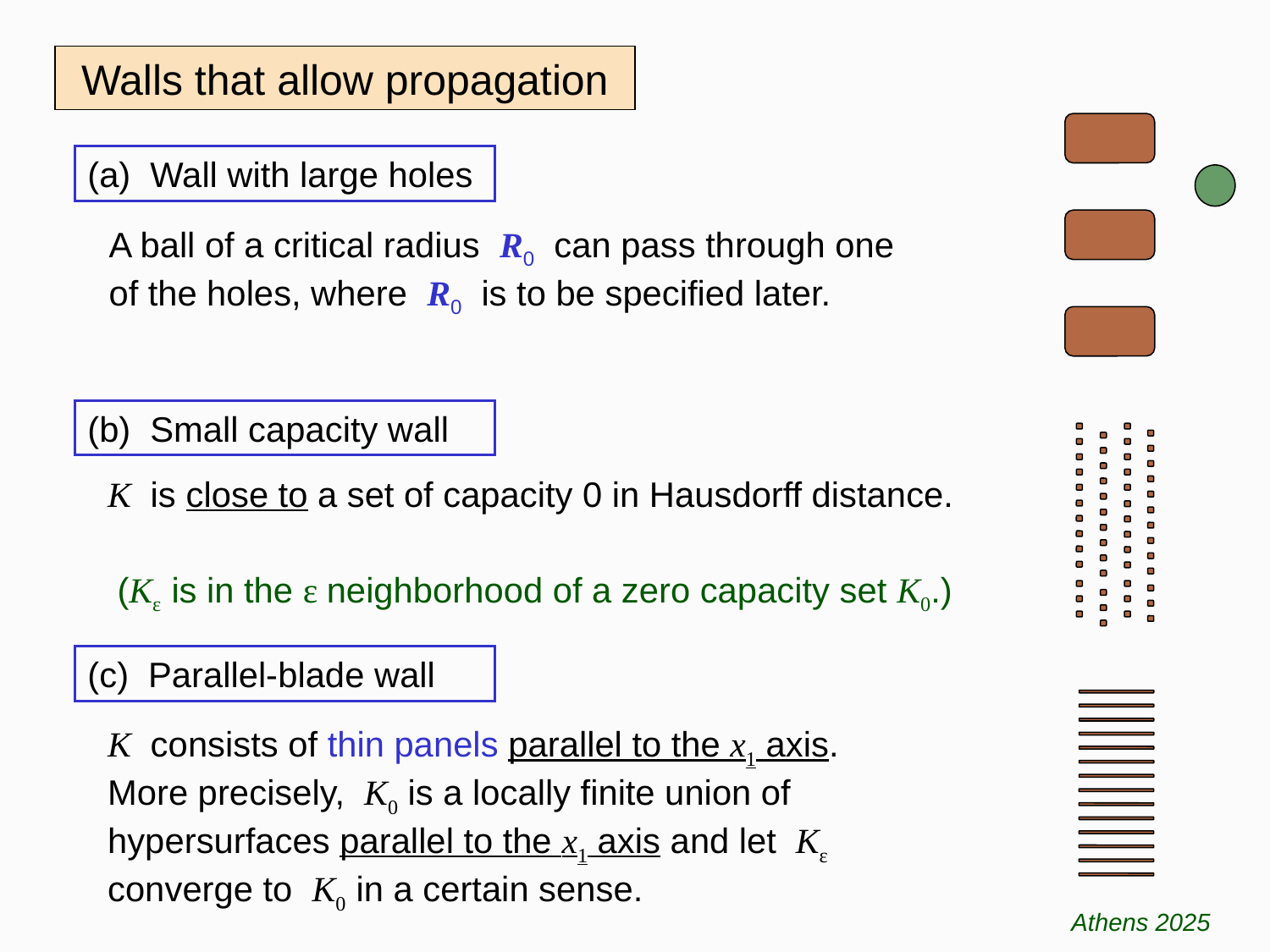

Walls that allow propagation

(a)  Wall with large holes

A ball of a critical radius  R0  can pass through one of the holes, where  R0  is to be specified later.
(b)  Small capacity wall

K  is close to a set of capacity 0 in Hausdorff distance.
 (Kε  is in the ε neighborhood of a zero capacity set K0.)
(c)  Parallel-blade wall

K  consists of thin panels parallel to the x1 axis.  More precisely,  K0 is a locally finite union of hypersurfaces parallel to the x1 axis and let  Kε  converge to  K0  in a certain sense.
Athens 2025